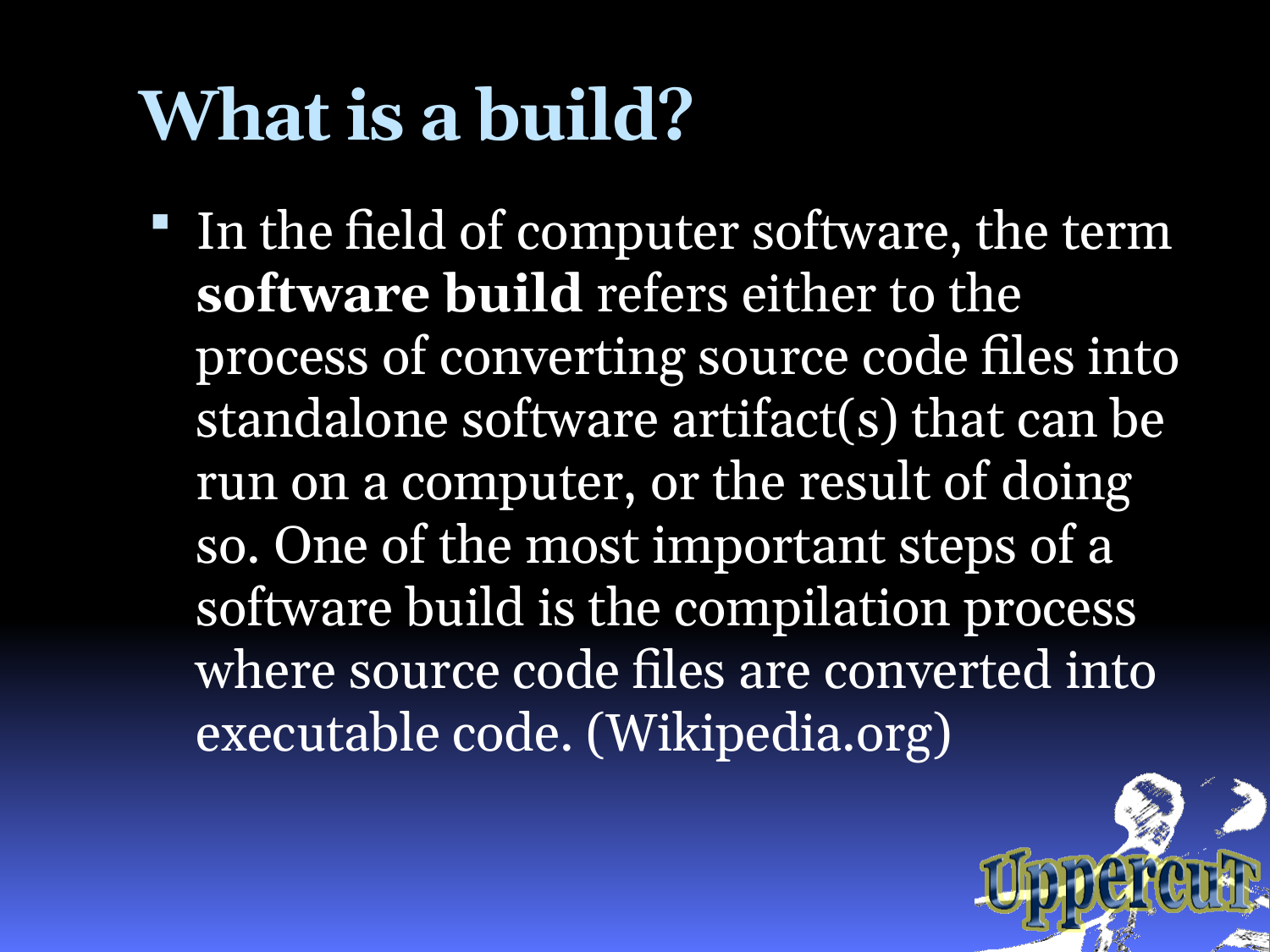

# What is a build?
In the field of computer software, the term software build refers either to the process of converting source code files into standalone software artifact(s) that can be run on a computer, or the result of doing so. One of the most important steps of a software build is the compilation process where source code files are converted into executable code. (Wikipedia.org)